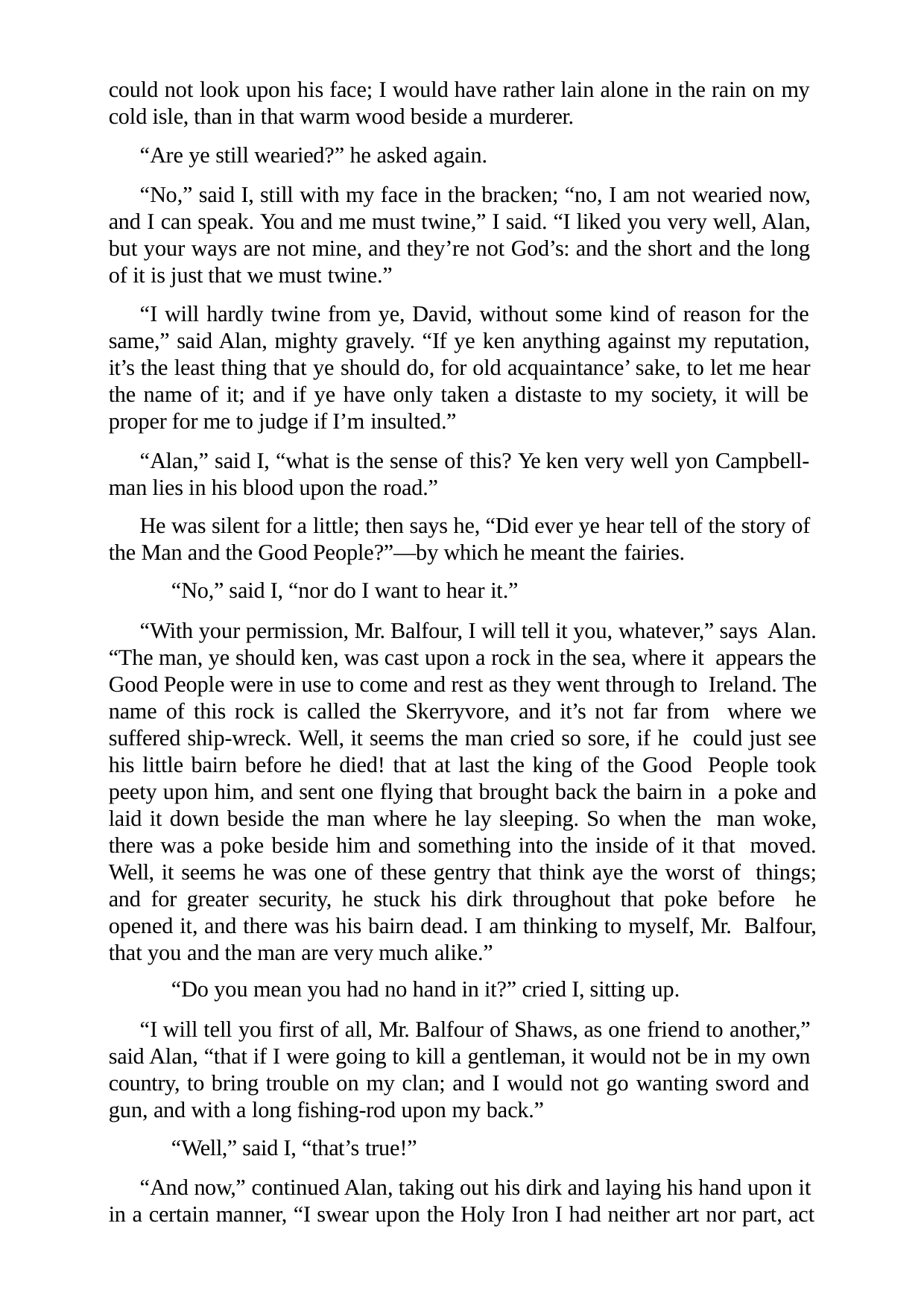

could not look upon his face; I would have rather lain alone in the rain on my  cold isle, than in that warm wood beside a murderer.
“Are ye still wearied?” he asked again.
“No,” said I, still with my face in the bracken; “no, I am not wearied now,  and I can speak. You and me must twine,” I said. “I liked you very well, Alan,  but your ways are not mine, and they’re not God’s: and the short and the long  of it is just that we must twine.”
“I will hardly twine from ye, David, without some kind of reason for the  same,” said Alan, mighty gravely. “If ye ken anything against my reputation,  it’s the least thing that ye should do, for old acquaintance’ sake, to let me hear  the name of it; and if ye have only taken a distaste to my society, it will be  proper for me to judge if I’m insulted.”
“Alan,” said I, “what is the sense of this? Ye ken very well yon Campbell-  man lies in his blood upon the road.”
He was silent for a little; then says he, “Did ever ye hear tell of the story of  the Man and the Good People?”—by which he meant the fairies.
“No,” said I, “nor do I want to hear it.”
“With your permission, Mr. Balfour, I will tell it you, whatever,” says  Alan. “The man, ye should ken, was cast upon a rock in the sea, where it  appears the Good People were in use to come and rest as they went through to  Ireland. The name of this rock is called the Skerryvore, and it’s not far from  where we suffered ship-wreck. Well, it seems the man cried so sore, if he  could just see his little bairn before he died! that at last the king of the Good  People took peety upon him, and sent one flying that brought back the bairn in  a poke and laid it down beside the man where he lay sleeping. So when the  man woke, there was a poke beside him and something into the inside of it that  moved. Well, it seems he was one of these gentry that think aye the worst of  things; and for greater security, he stuck his dirk throughout that poke before  he opened it, and there was his bairn dead. I am thinking to myself, Mr.  Balfour, that you and the man are very much alike.”
“Do you mean you had no hand in it?” cried I, sitting up.
“I will tell you first of all, Mr. Balfour of Shaws, as one friend to another,”  said Alan, “that if I were going to kill a gentleman, it would not be in my own  country, to bring trouble on my clan; and I would not go wanting sword and  gun, and with a long fishing-rod upon my back.”
“Well,” said I, “that’s true!”
“And now,” continued Alan, taking out his dirk and laying his hand upon it  in a certain manner, “I swear upon the Holy Iron I had neither art nor part, act